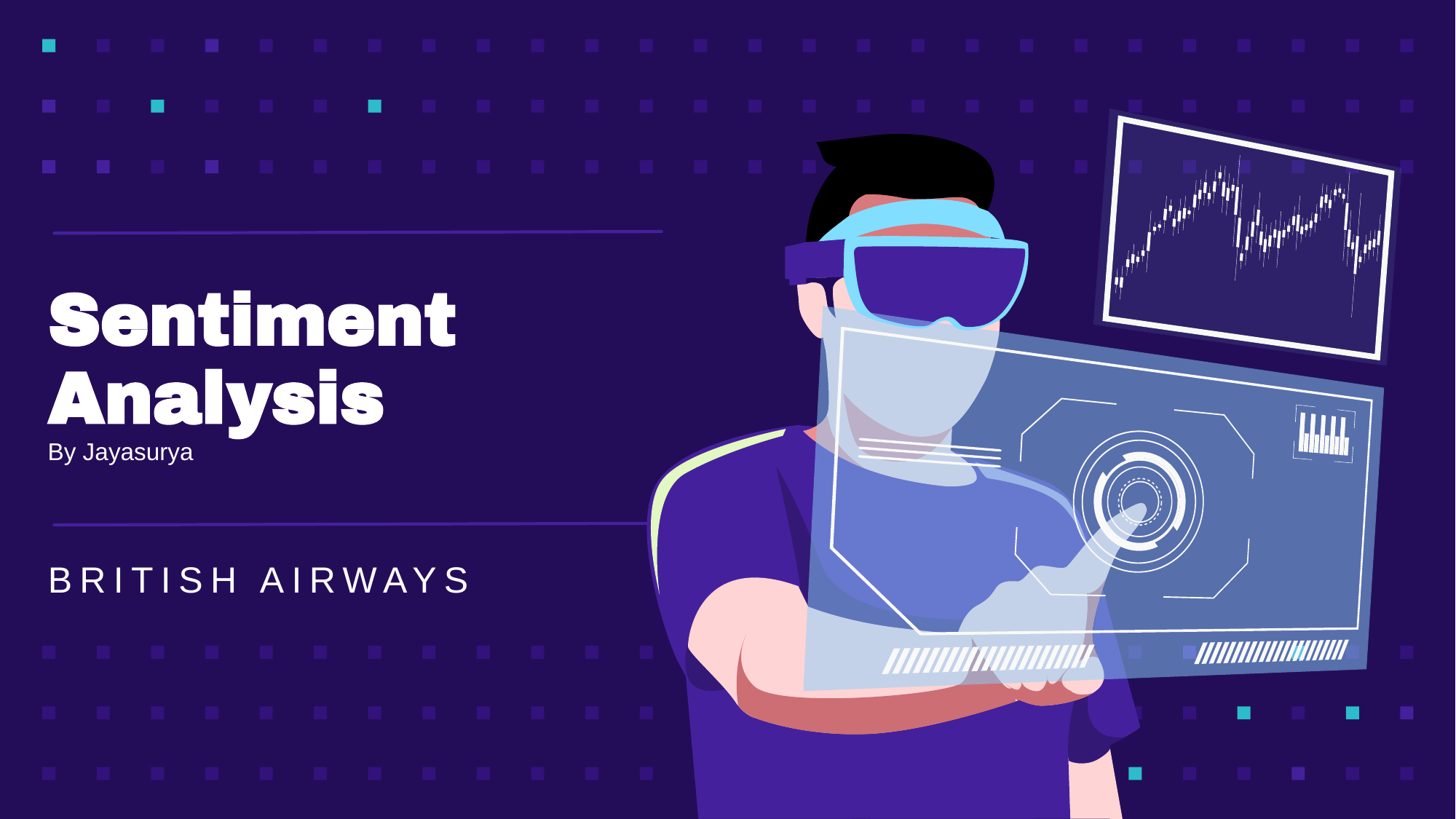

# Sentiment Analysis

By Jayasurya
BRITISH AIRWAYS